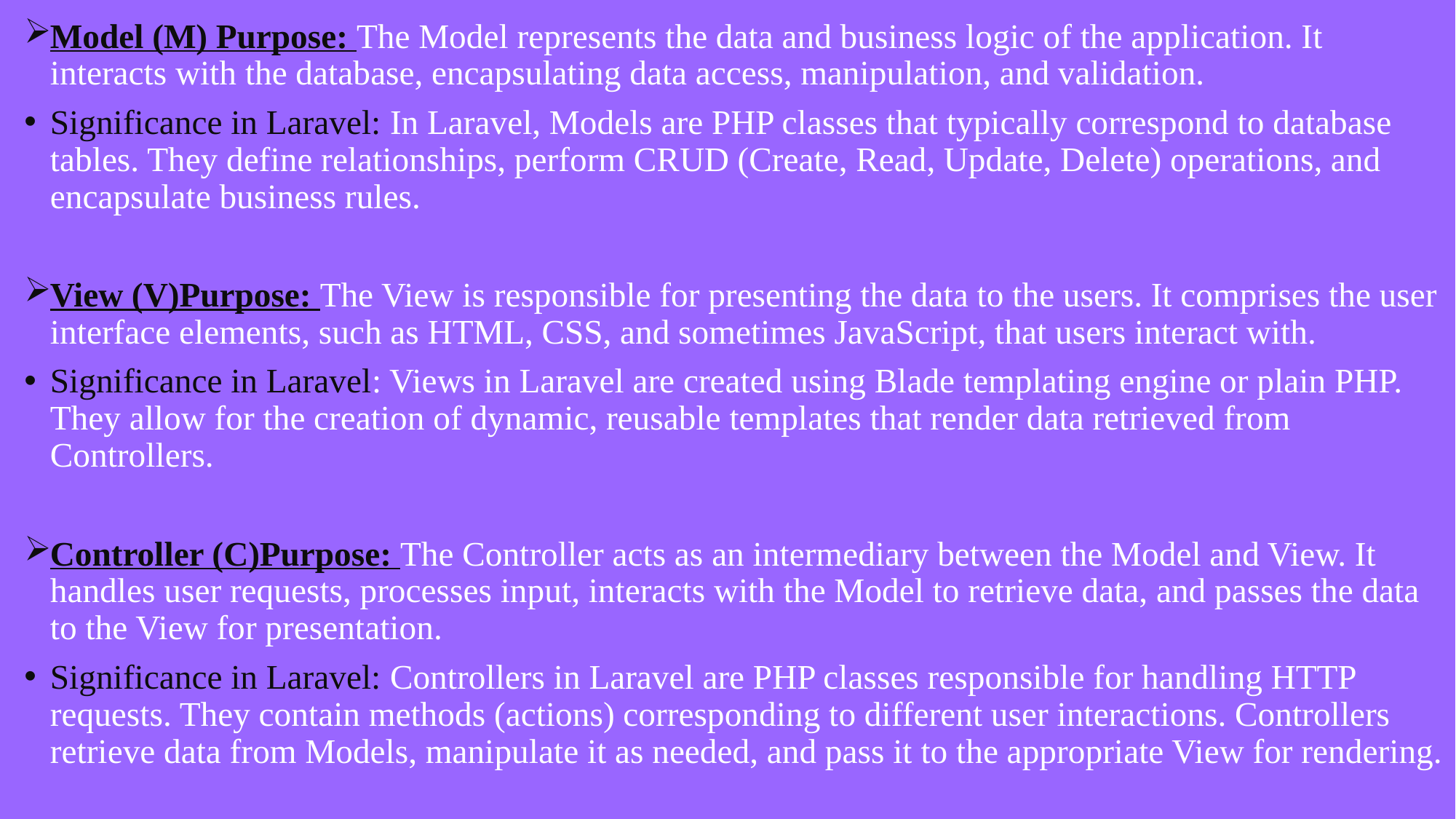

Model (M) Purpose: The Model represents the data and business logic of the application. It interacts with the database, encapsulating data access, manipulation, and validation.
Significance in Laravel: In Laravel, Models are PHP classes that typically correspond to database tables. They define relationships, perform CRUD (Create, Read, Update, Delete) operations, and encapsulate business rules.

View (V)Purpose: The View is responsible for presenting the data to the users. It comprises the user interface elements, such as HTML, CSS, and sometimes JavaScript, that users interact with.
Significance in Laravel: Views in Laravel are created using Blade templating engine or plain PHP. They allow for the creation of dynamic, reusable templates that render data retrieved from Controllers.

Controller (C)Purpose: The Controller acts as an intermediary between the Model and View. It handles user requests, processes input, interacts with the Model to retrieve data, and passes the data to the View for presentation.
Significance in Laravel: Controllers in Laravel are PHP classes responsible for handling HTTP requests. They contain methods (actions) corresponding to different user interactions. Controllers retrieve data from Models, manipulate it as needed, and pass it to the appropriate View for rendering.